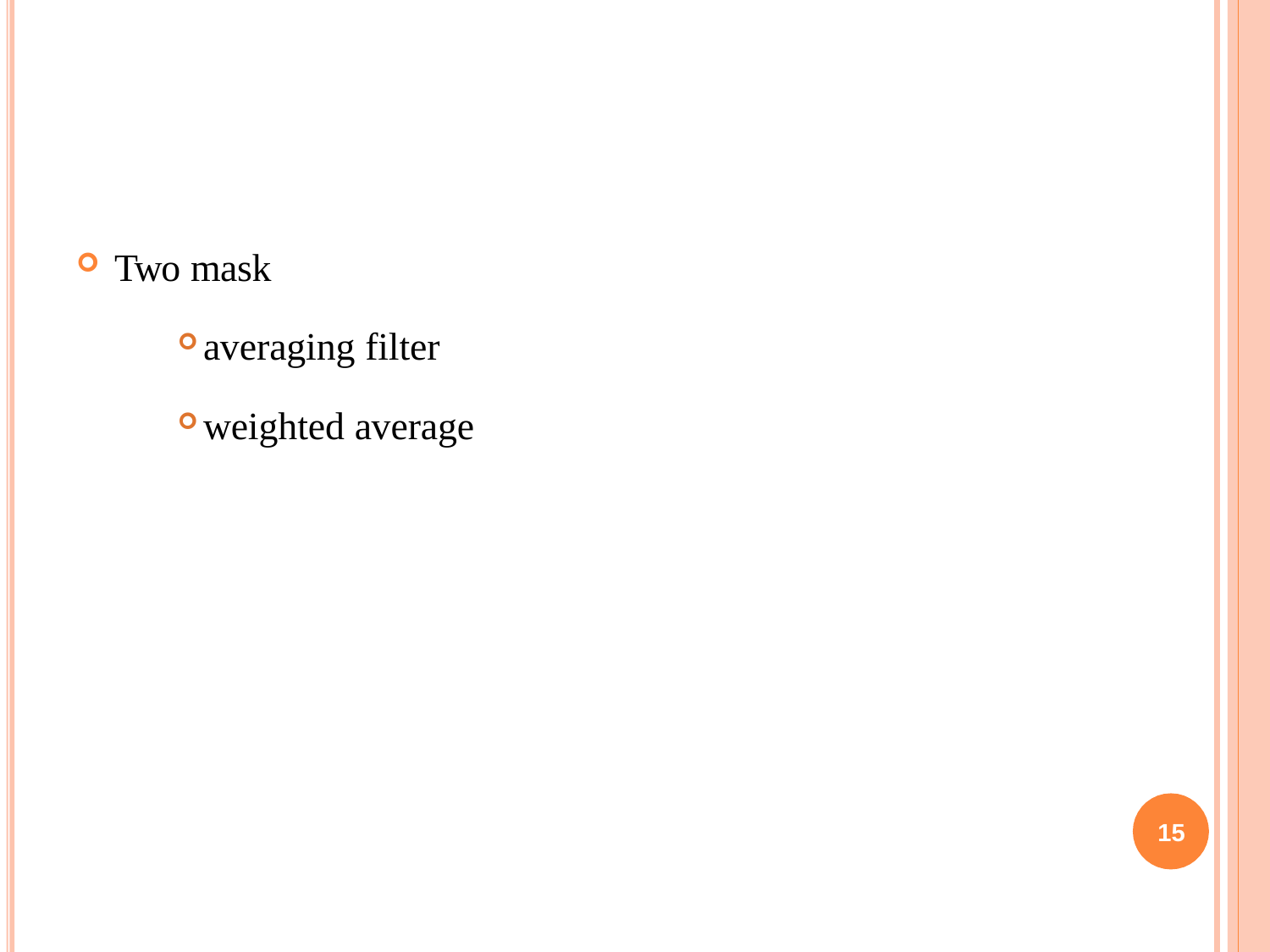

Two mask
averaging filter
weighted average
15